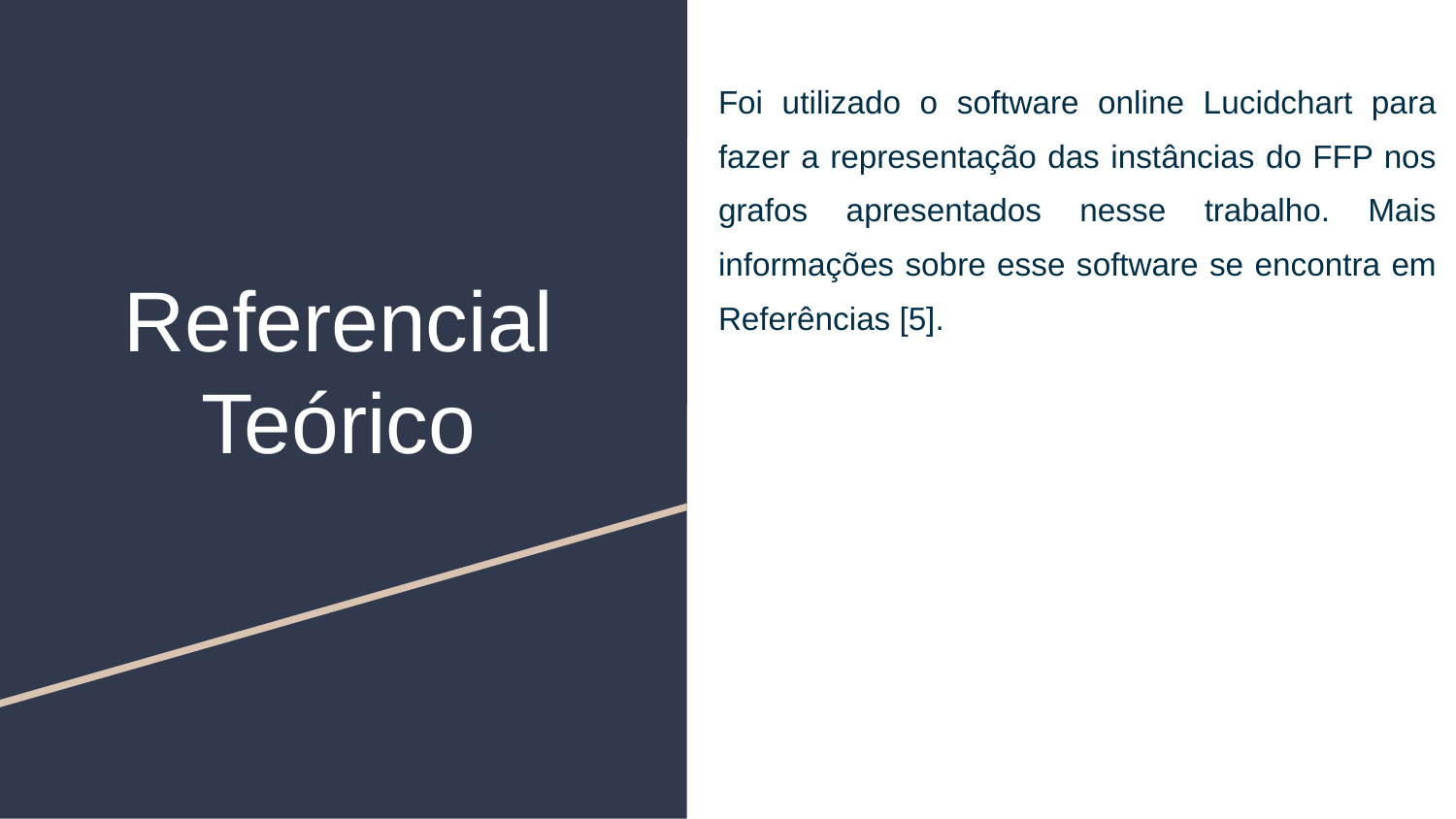

Foi utilizado o software online Lucidchart para fazer a representação das instâncias do FFP nos grafos apresentados nesse trabalho. Mais informações sobre esse software se encontra em Referências [5].

# Referencial Teórico